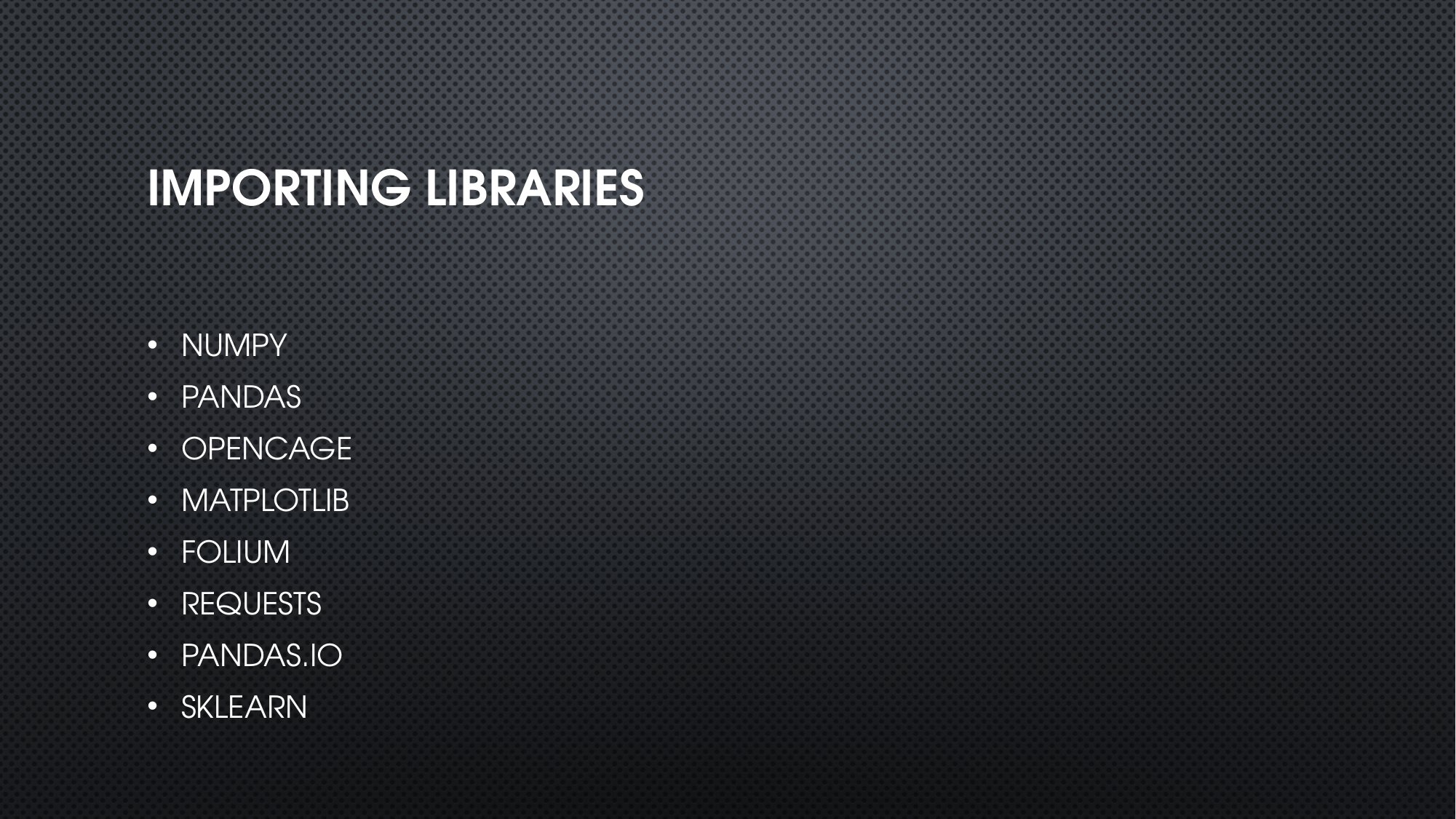

# Importing Libraries
numpy
pandas
opencage
matplotlib
folium
requests
pandas.io
sklearn